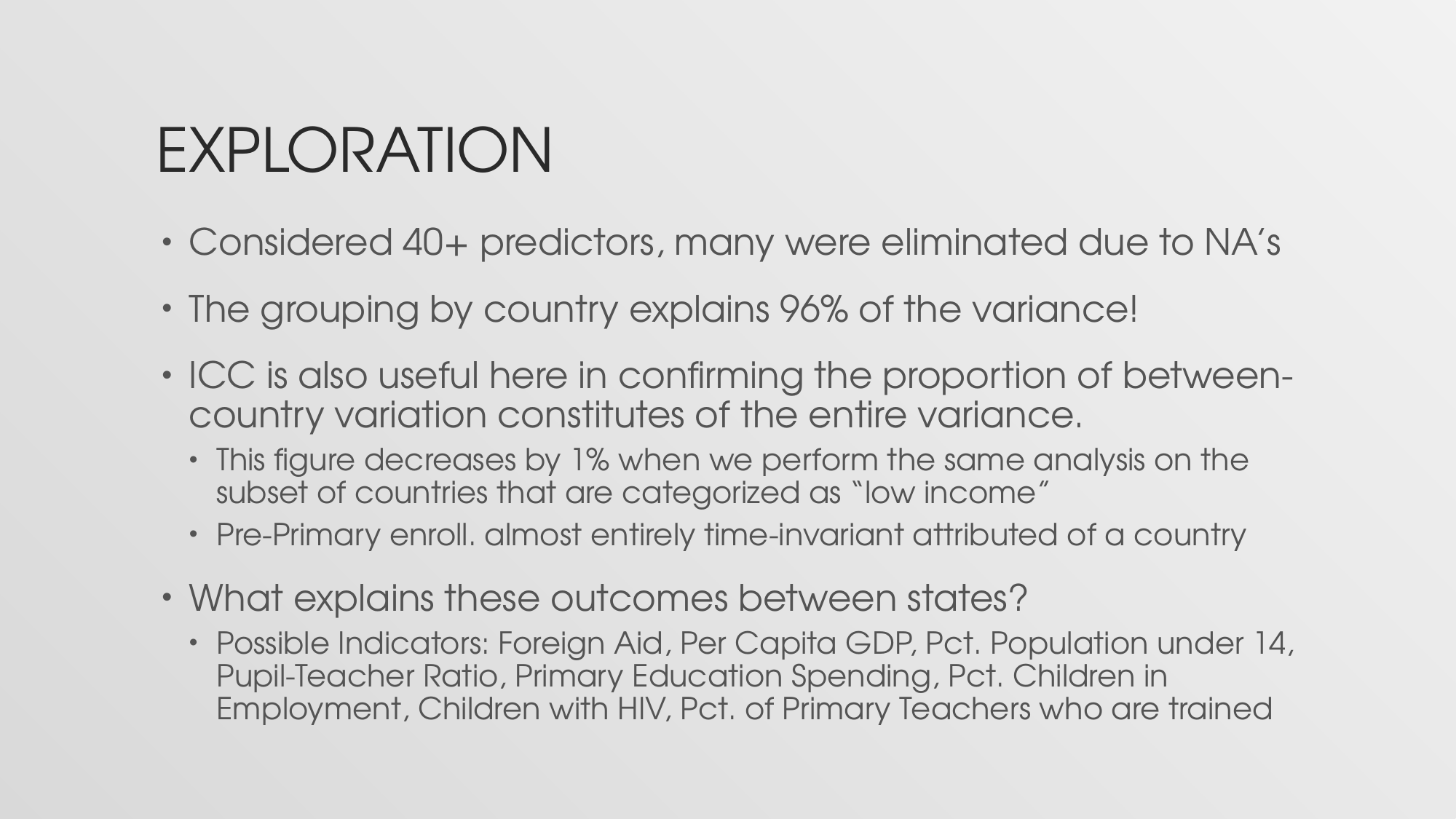

# Exploration
Considered 40+ predictors, many were eliminated due to NA’s
The grouping by country explains 96% of the variance!
ICC is also useful here in confirming the proportion of between- country variation constitutes of the entire variance.
This figure decreases by 1% when we perform the same analysis on the subset of countries that are categorized as “low income”
Pre-Primary enroll. almost entirely time-invariant attributed of a country
What explains these outcomes between states?
Possible Indicators: Foreign Aid, Per Capita GDP, Pct. Population under 14, Pupil-Teacher Ratio, Primary Education Spending, Pct. Children in Employment, Children with HIV, Pct. of Primary Teachers who are trained